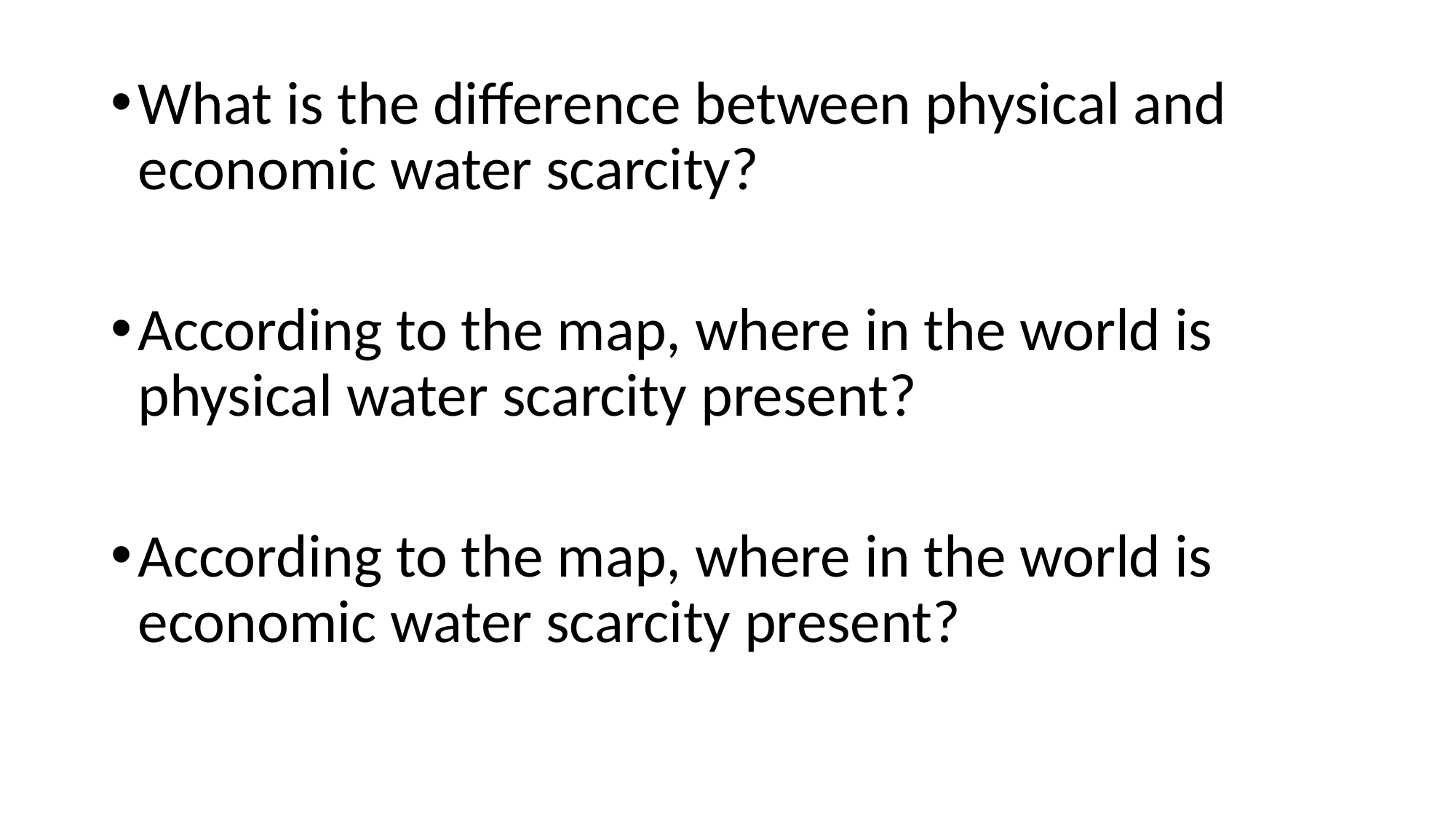

What is the difference between physical and economic water scarcity?

According to the map, where in the world is physical water scarcity present?

According to the map, where in the world is economic water scarcity present?